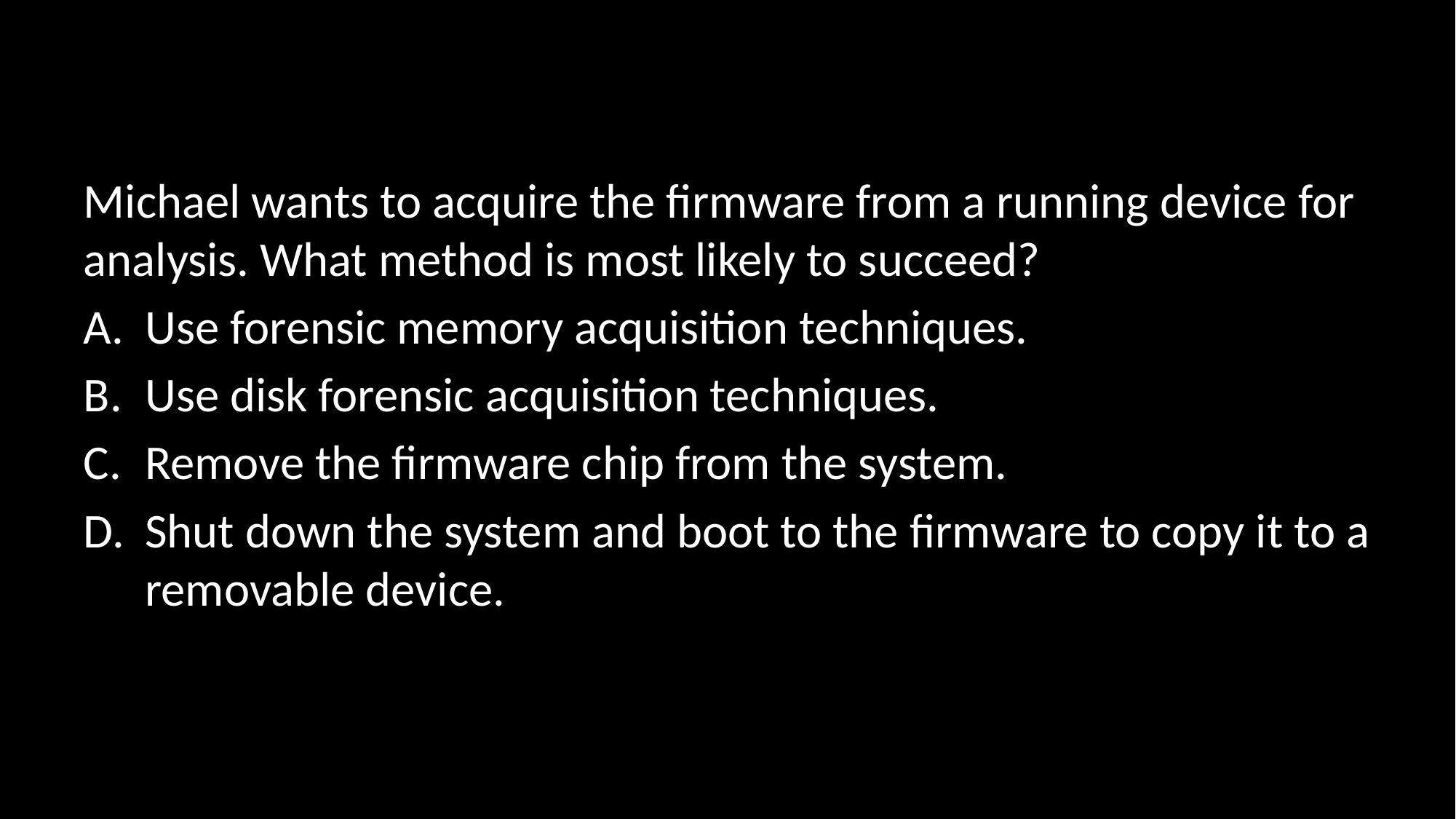

#
Michael wants to acquire the firmware from a running device for analysis. What method is most likely to succeed?
Use forensic memory acquisition techniques.
Use disk forensic acquisition techniques.
Remove the firmware chip from the system.
Shut down the system and boot to the firmware to copy it to a removable device.